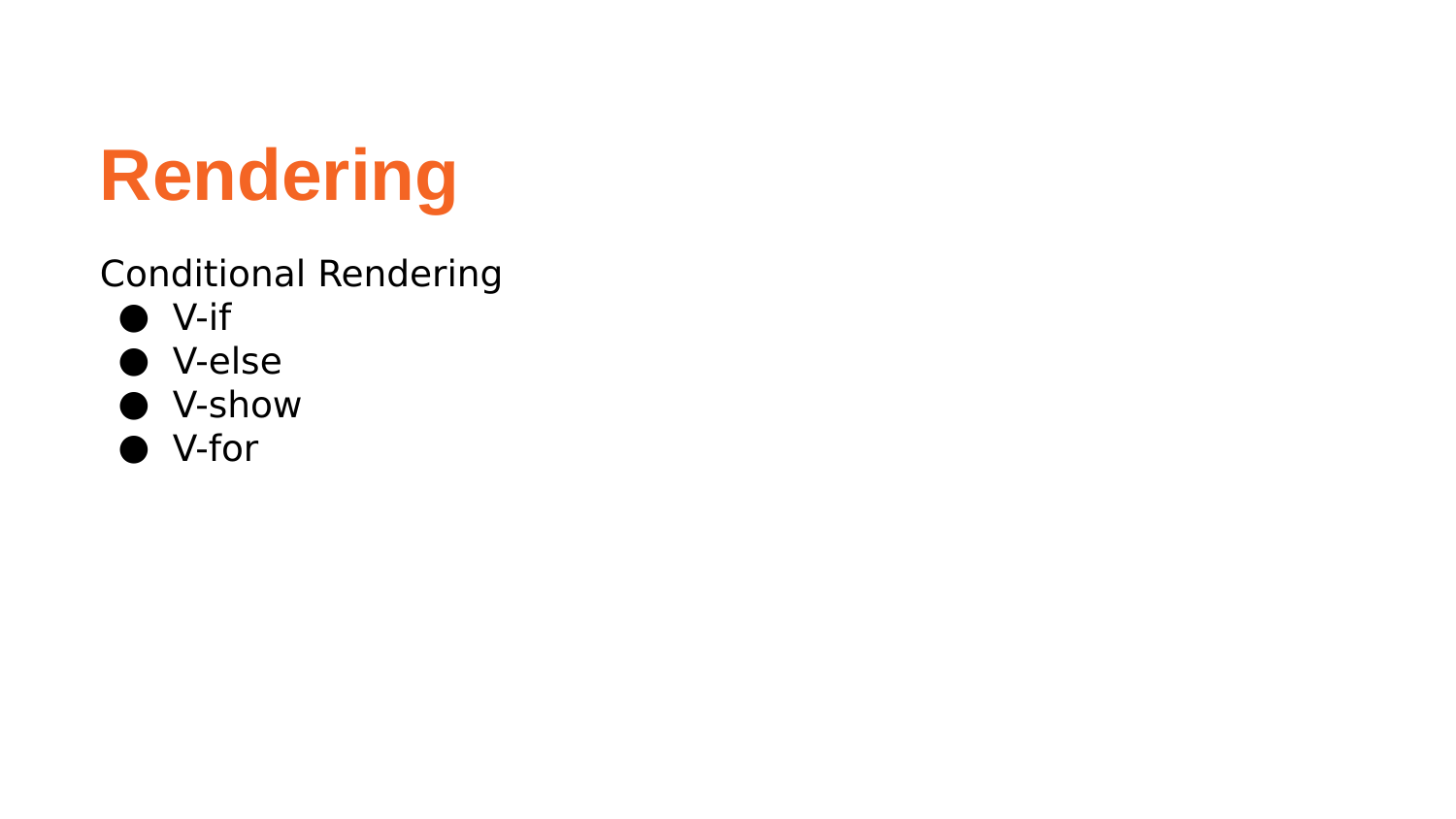

Rendering
Conditional Rendering
V-if
V-else
V-show
V-for